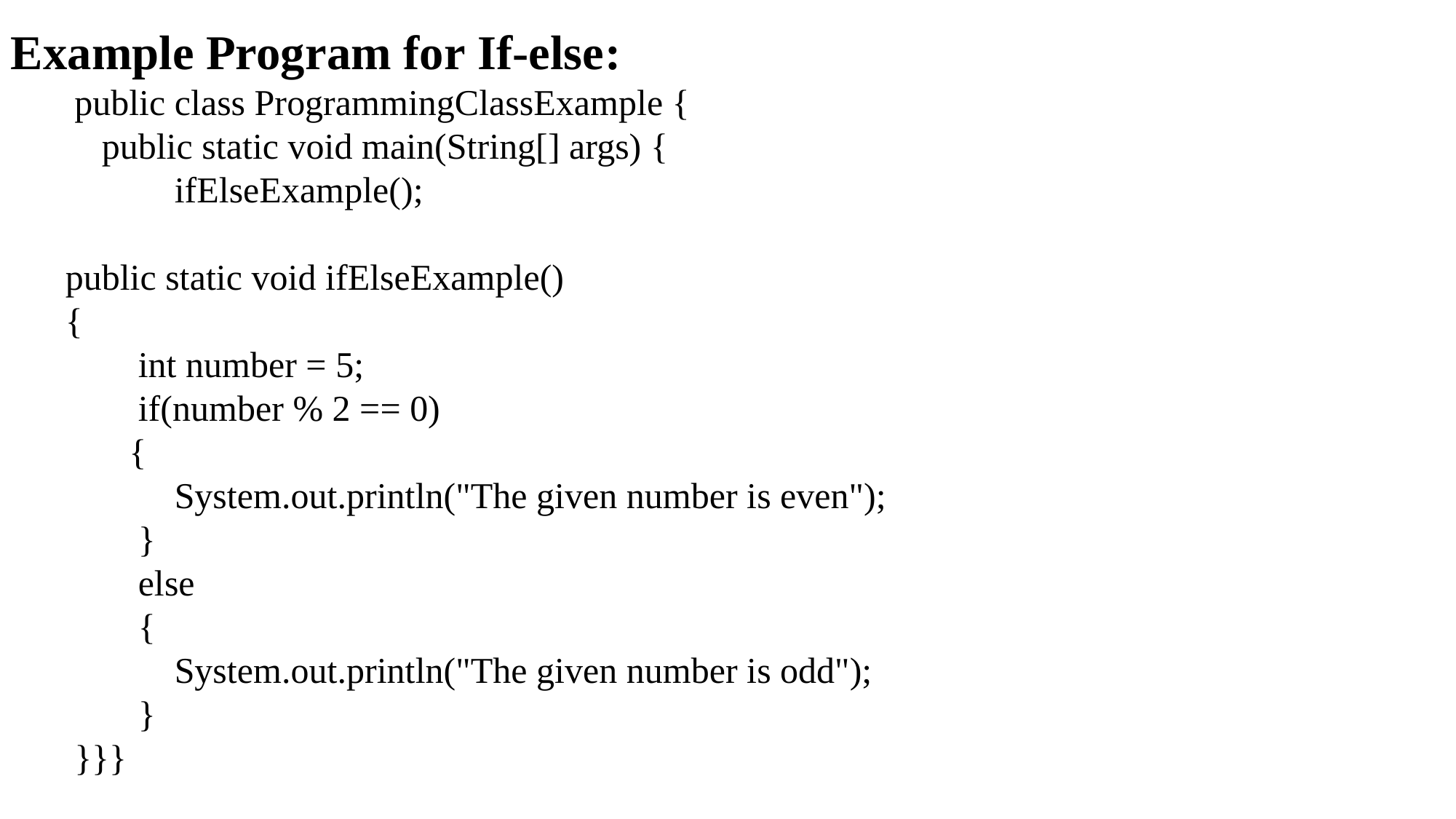

Example Program for If-else:
 public class ProgrammingClassExample {
    public static void main(String[] args) {
	ifElseExample();

public static void ifElseExample()
{
        int number = 5;
        if(number % 2 == 0)
       {
            System.out.println("The given number is even");
        }
        else
        {
            System.out.println("The given number is odd");
        }
 }}}